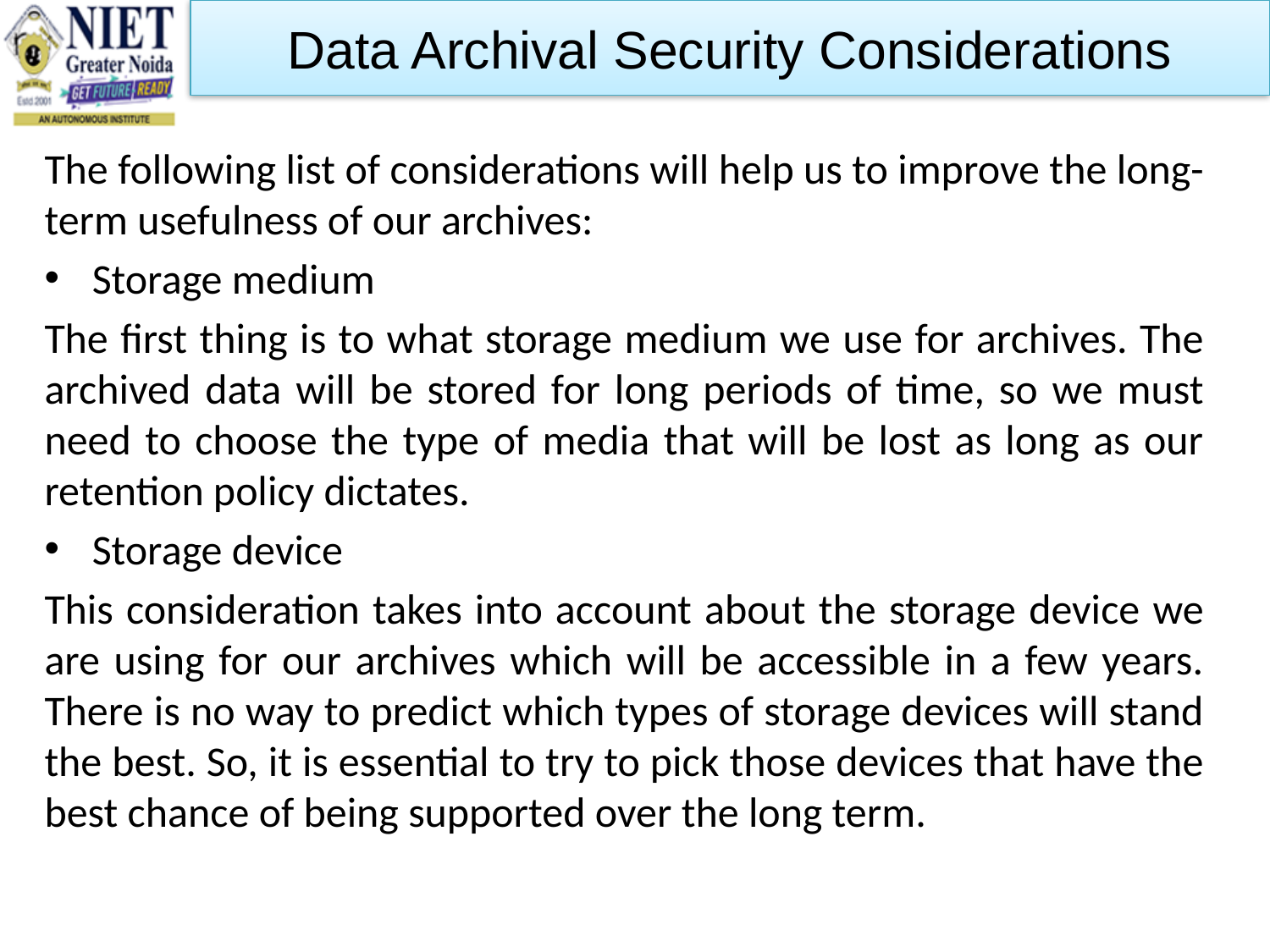

Data Archival Security Considerations
The following list of considerations will help us to improve the long-term usefulness of our archives:
Storage medium
The first thing is to what storage medium we use for archives. The archived data will be stored for long periods of time, so we must need to choose the type of media that will be lost as long as our retention policy dictates.
Storage device
This consideration takes into account about the storage device we are using for our archives which will be accessible in a few years. There is no way to predict which types of storage devices will stand the best. So, it is essential to try to pick those devices that have the best chance of being supported over the long term.

11/19/2021
HARSHA GUPTA          ANC0301           Cyber Security            Unit 2
27